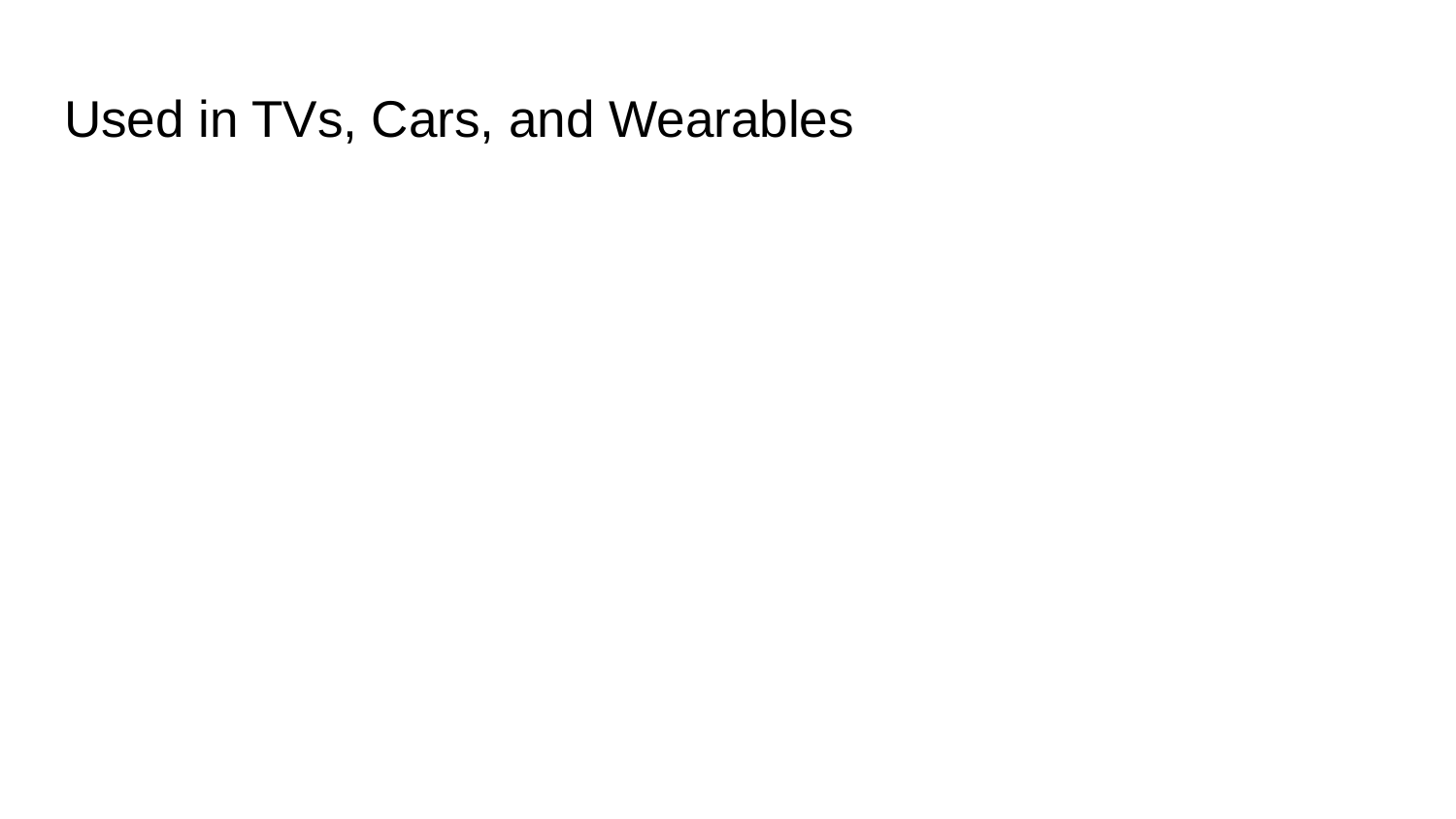

# Used in TVs, Cars, and Wearables